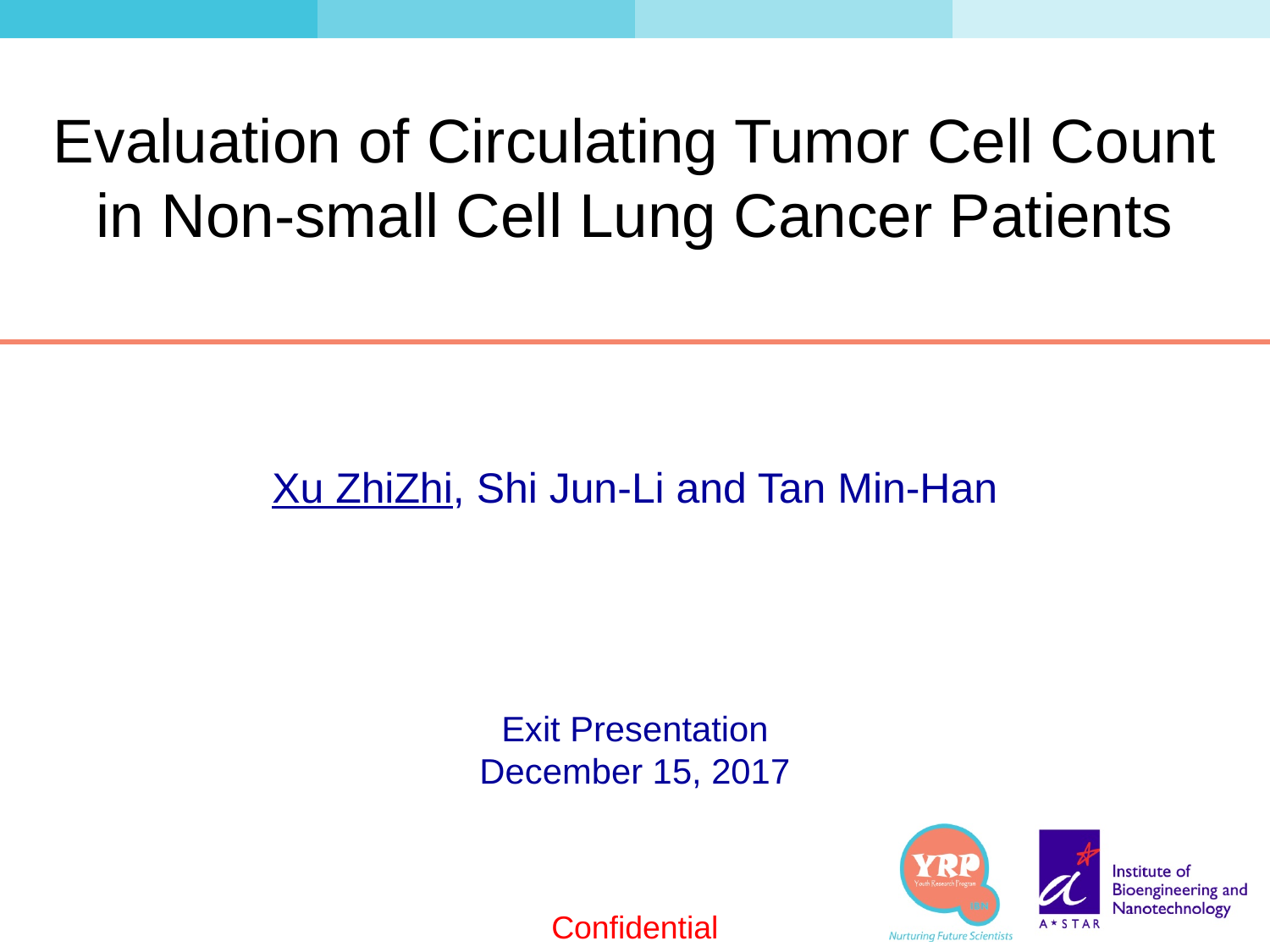

# Evaluation of Circulating Tumor Cell Count in Non-small Cell Lung Cancer Patients
Xu ZhiZhi, Shi Jun-Li and Tan Min-Han

Exit Presentation
December 15, 2017